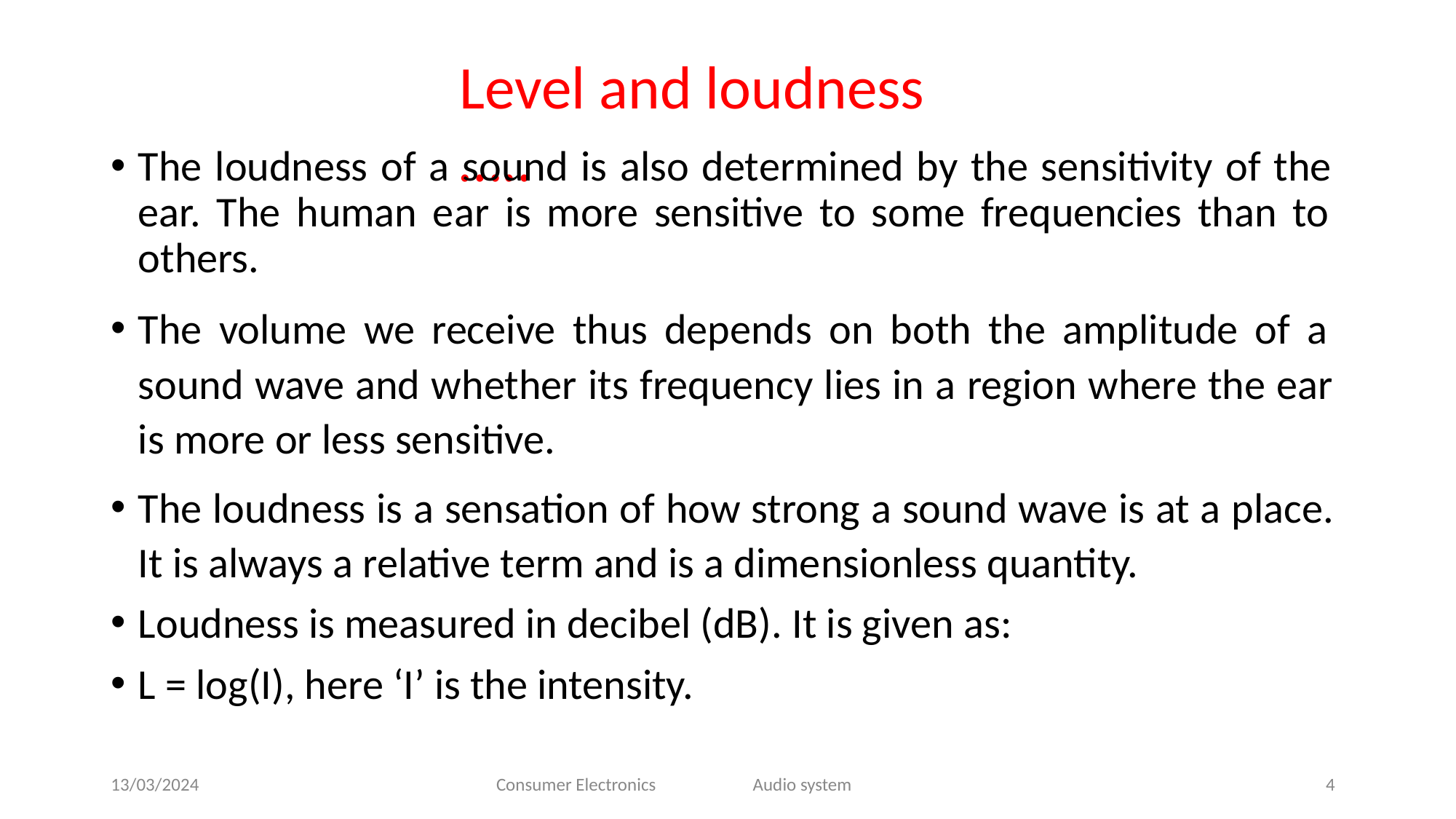

# Level and loudness …..
The loudness of a sound is also determined by the sensitivity of the  ear. The human ear is more sensitive to some frequencies than to  others.
The volume we receive thus depends on both the amplitude of a  sound wave and whether its frequency lies in a region where the ear  is more or less sensitive.
The loudness is a sensation of how strong a sound wave is at a place.  It is always a relative term and is a dimensionless quantity.
Loudness is measured in decibel (dB). It is given as:
L = log(I), here ‘I’ is the intensity.
13/03/2024
Consumer Electronics
Audio system
4